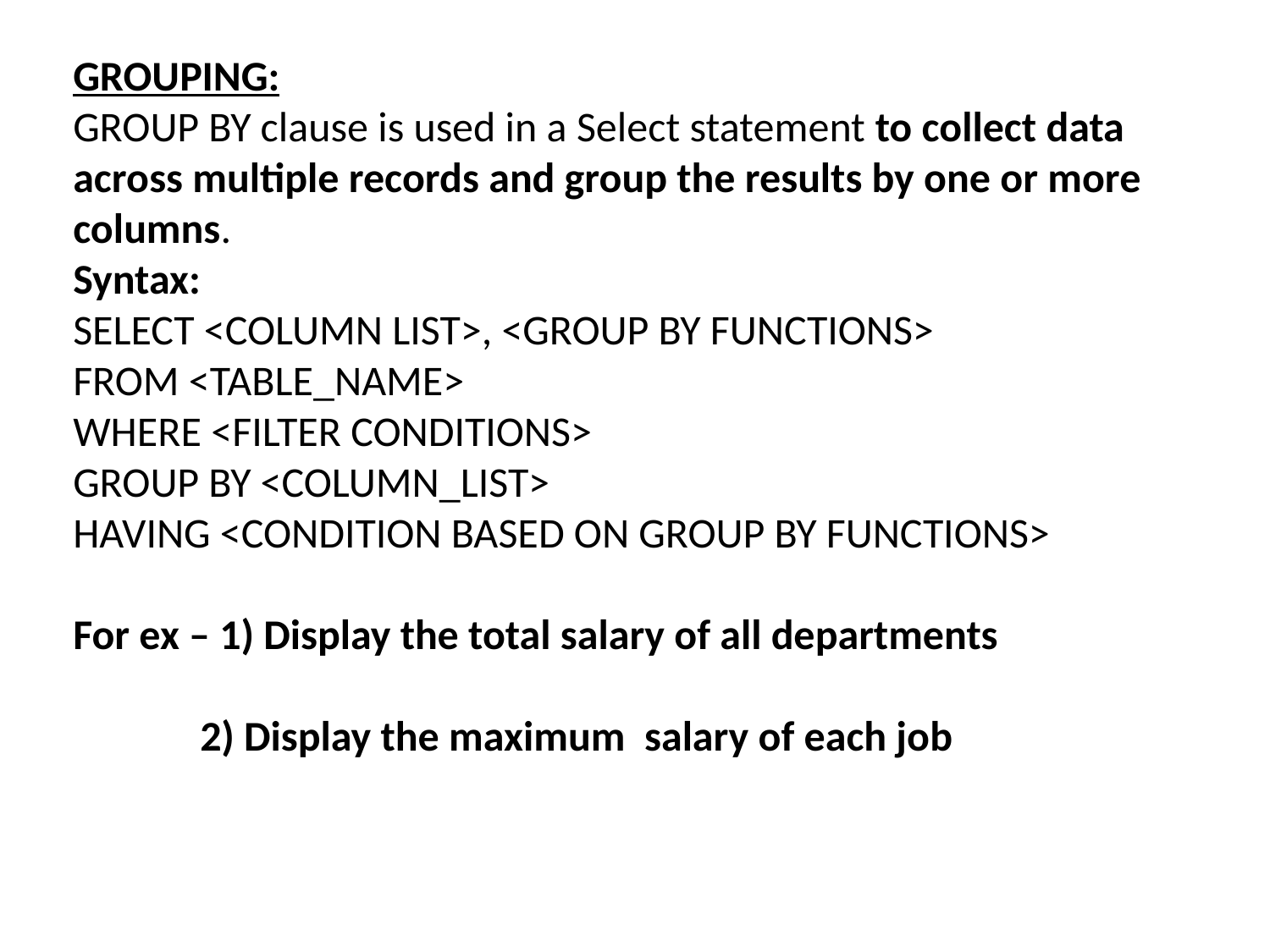

GROUPING:
GROUP BY clause is used in a Select statement to collect data across multiple records and group the results by one or more columns.
Syntax:
SELECT <COLUMN LIST>, <GROUP BY FUNCTIONS>
FROM <TABLE_NAME>
WHERE <FILTER CONDITIONS>
GROUP BY <COLUMN_LIST>
HAVING <CONDITION BASED ON GROUP BY FUNCTIONS>

For ex – 1) Display the total salary of all departments

 	2) Display the maximum  salary of each job